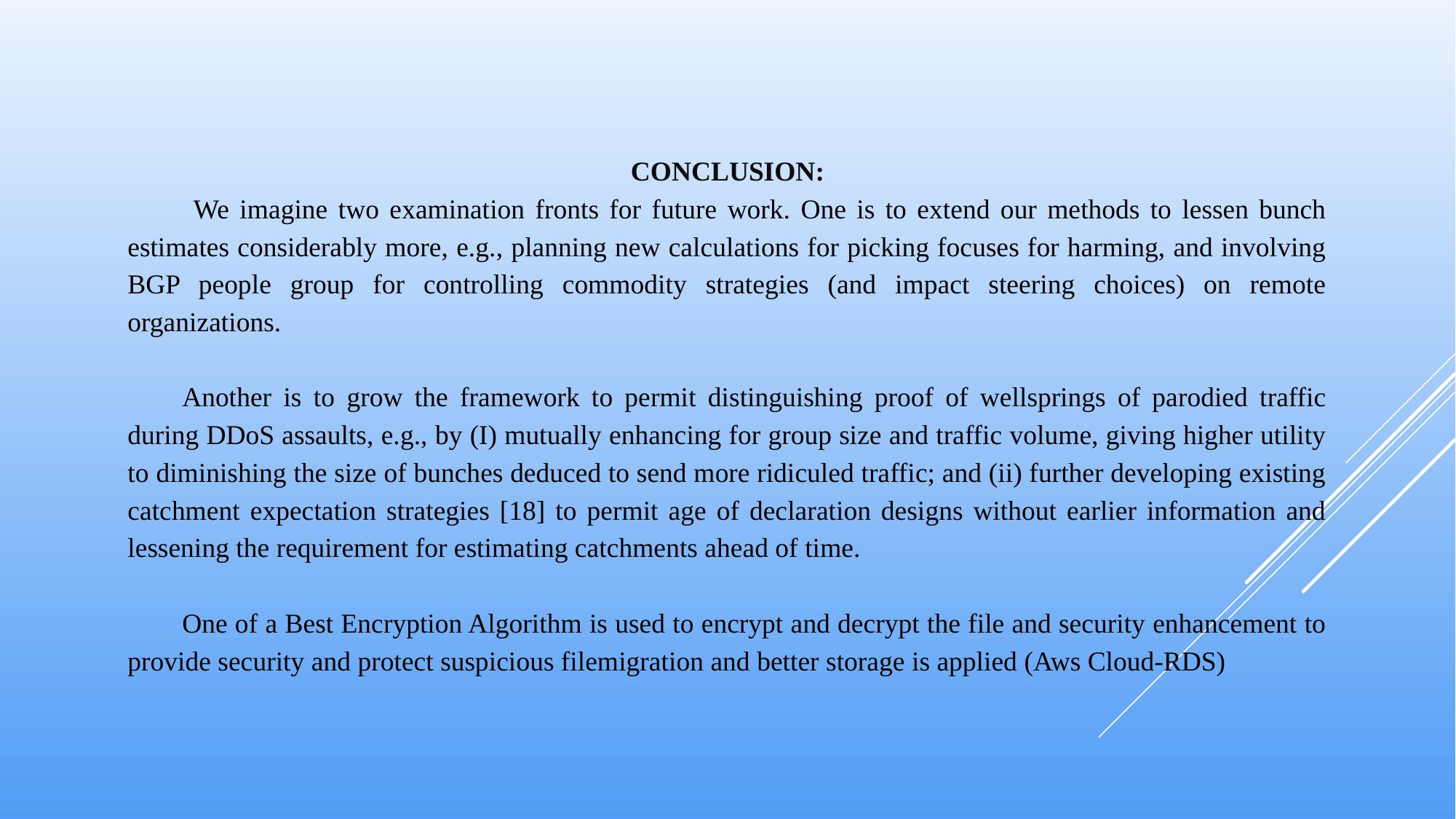

CONCLUSION:
 We imagine two examination fronts for future work. One is to extend our methods to lessen bunch estimates considerably more, e.g., planning new calculations for picking focuses for harming, and involving BGP people group for controlling commodity strategies (and impact steering choices) on remote organizations.

Another is to grow the framework to permit distinguishing proof of wellsprings of parodied traffic during DDoS assaults, e.g., by (I) mutually enhancing for group size and traffic volume, giving higher utility to diminishing the size of bunches deduced to send more ridiculed traffic; and (ii) further developing existing catchment expectation strategies [18] to permit age of declaration designs without earlier information and lessening the requirement for estimating catchments ahead of time.

One of a Best Encryption Algorithm is used to encrypt and decrypt the file and security enhancement to provide security and protect suspicious filemigration and better storage is applied (Aws Cloud-RDS)